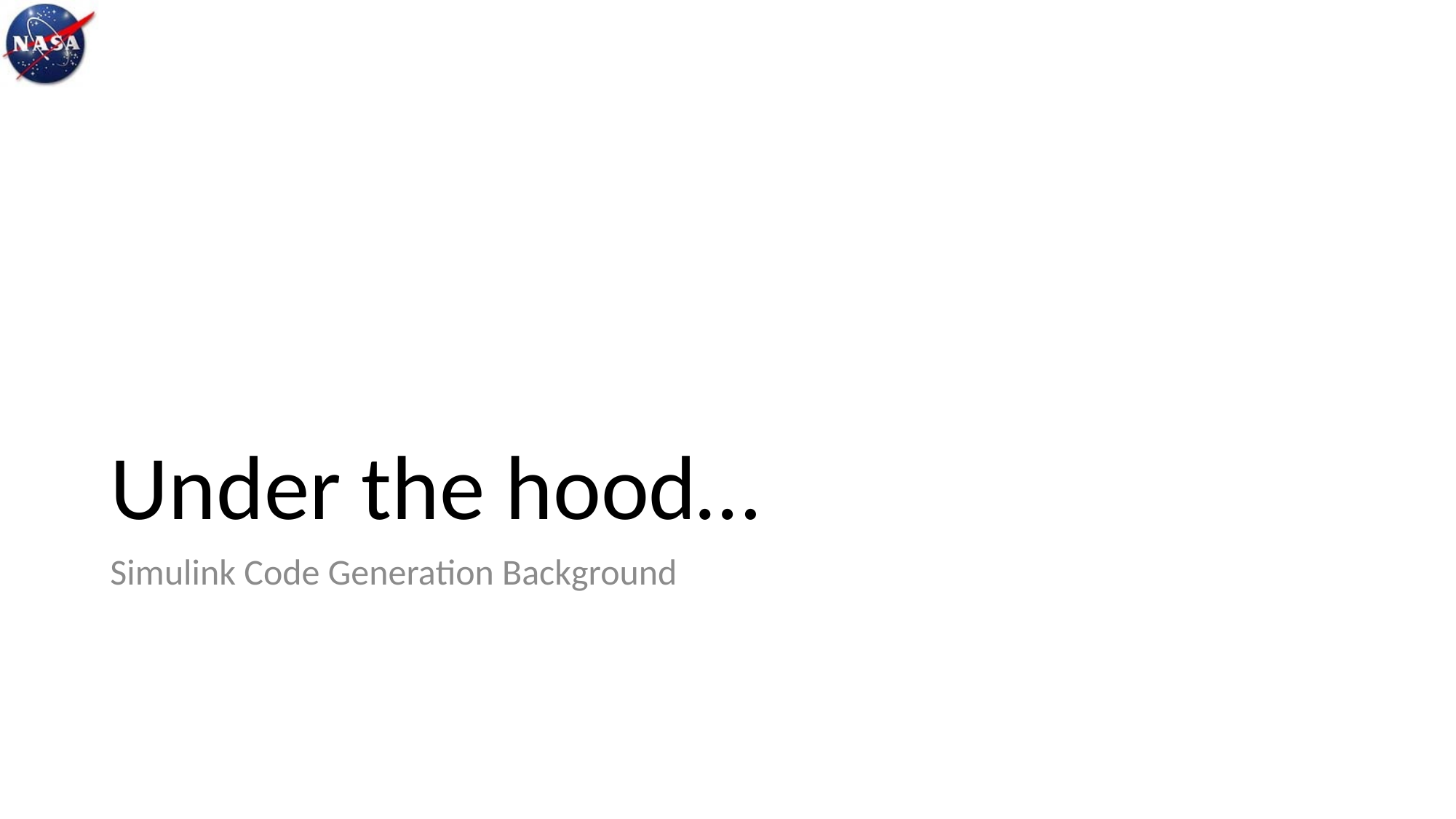

# Under the hood…
Simulink Code Generation Background